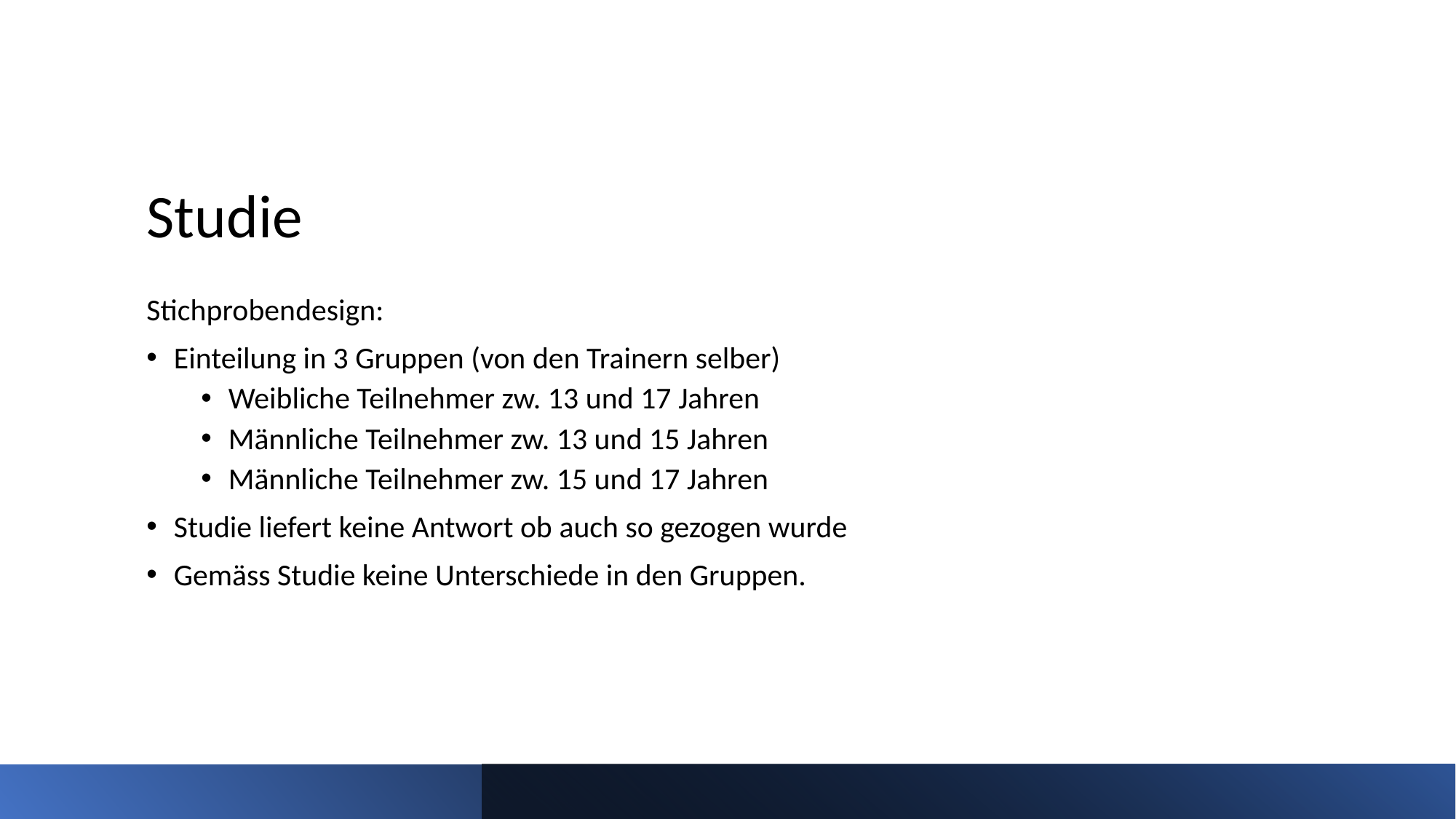

# Studie
Stichprobendesign:
Einteilung in 3 Gruppen (von den Trainern selber)
Weibliche Teilnehmer zw. 13 und 17 Jahren
Männliche Teilnehmer zw. 13 und 15 Jahren
Männliche Teilnehmer zw. 15 und 17 Jahren
Studie liefert keine Antwort ob auch so gezogen wurde
Gemäss Studie keine Unterschiede in den Gruppen.